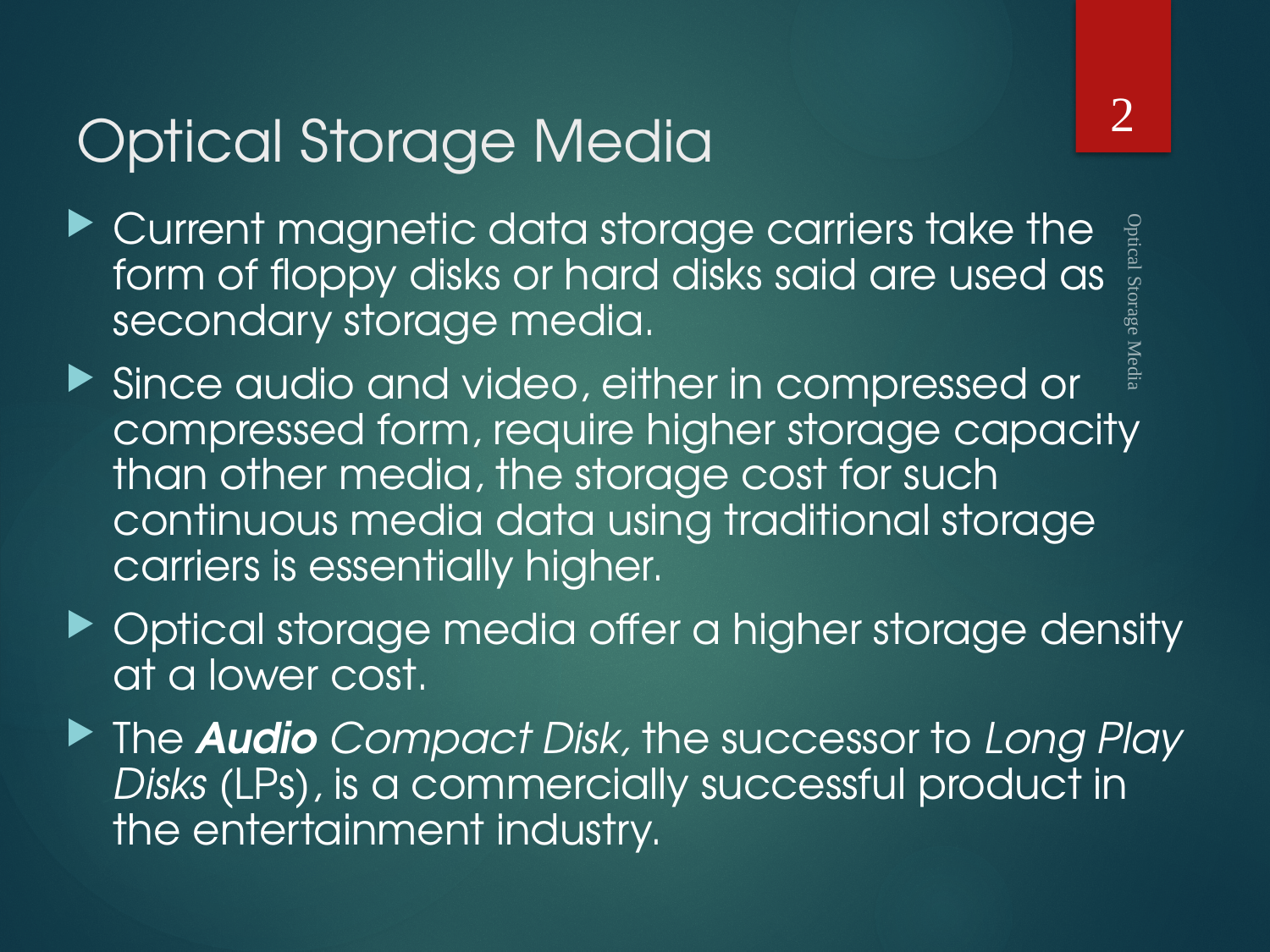

2
# Optical Storage Media
Current magnetic data storage carriers take the form of floppy disks or hard disks said are used as secondary storage media.
Since audio and video, either in compressed or compressed form, require higher storage capacity than other media, the storage cost for such continuous media data using traditional storage carriers is essentially higher.
Optical storage media offer a higher storage density at a lower cost.
The Audio Compact Disk, the successor to Long Play Disks (LPs), is a commercially successful product in the entertainment industry.
Optical Storage Media